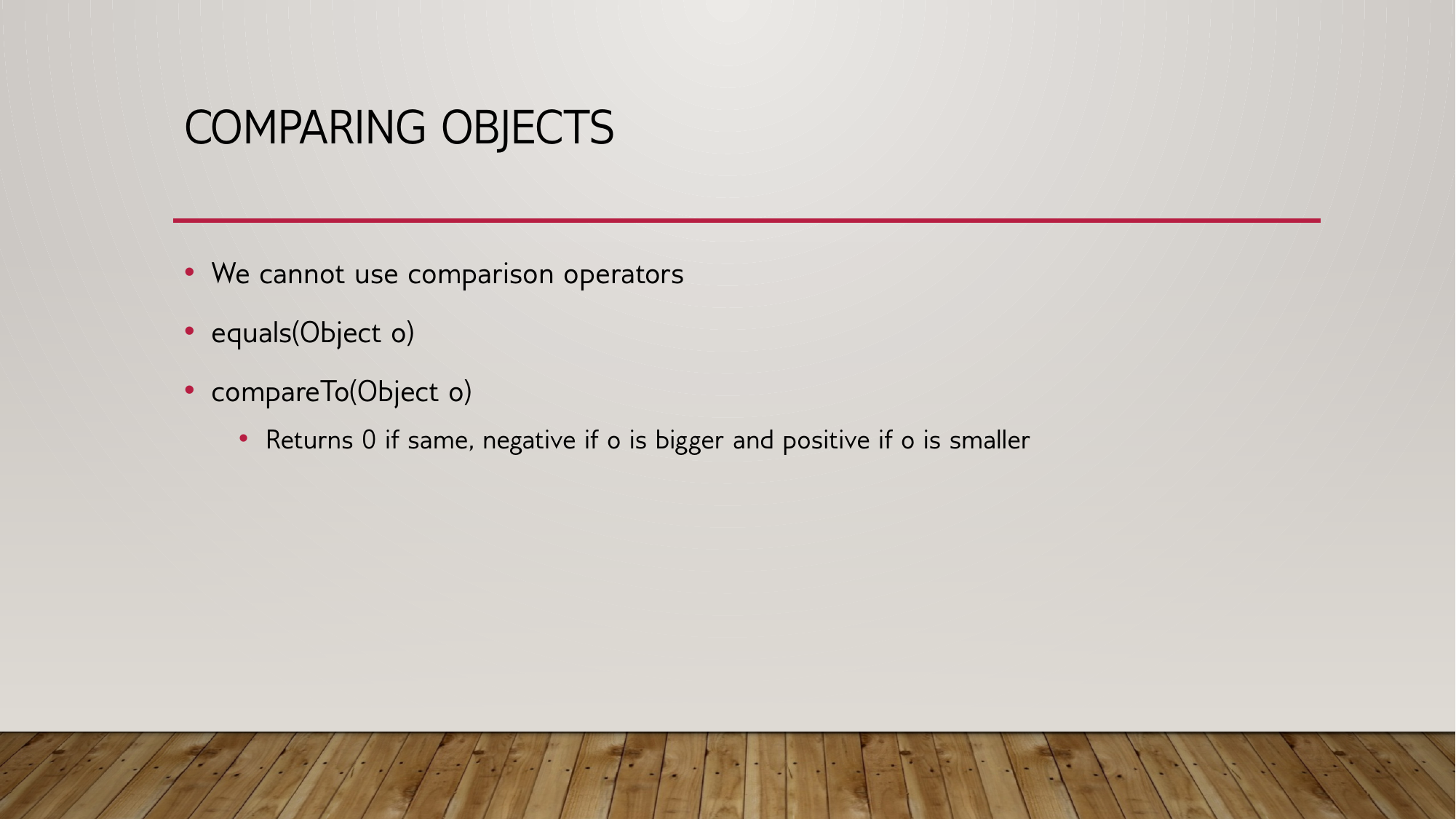

# Comparing objects
We cannot use comparison operators
equals(Object o)
compareTo(Object o)
Returns 0 if same, negative if o is bigger and positive if o is smaller